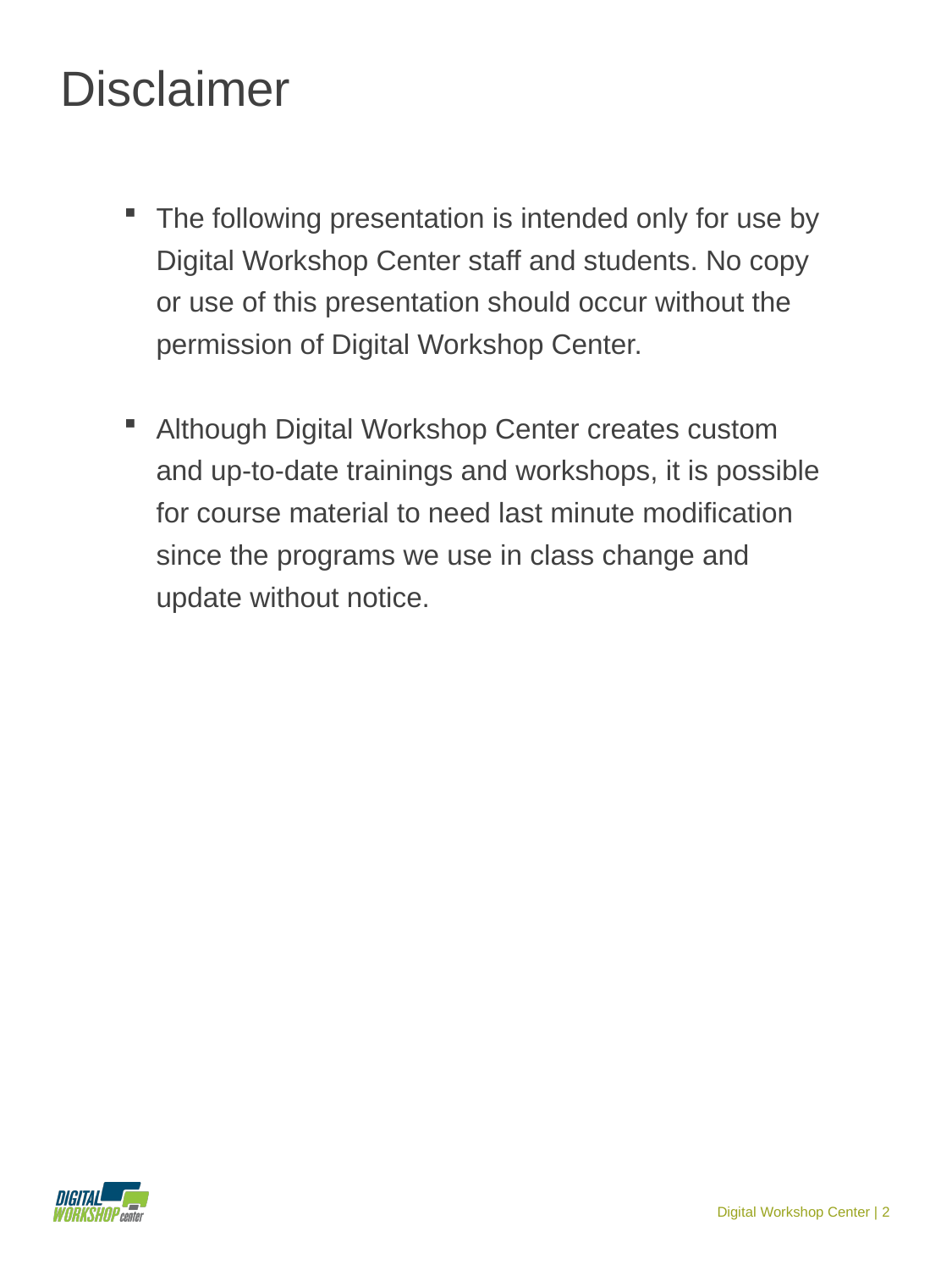

The following presentation is intended only for use by Digital Workshop Center staff and students. No copy or use of this presentation should occur without the permission of Digital Workshop Center.

Although Digital Workshop Center creates custom and up-to-date trainings and workshops, it is possible for course material to need last minute modification since the programs we use in class change and update without notice.
Disclaimer